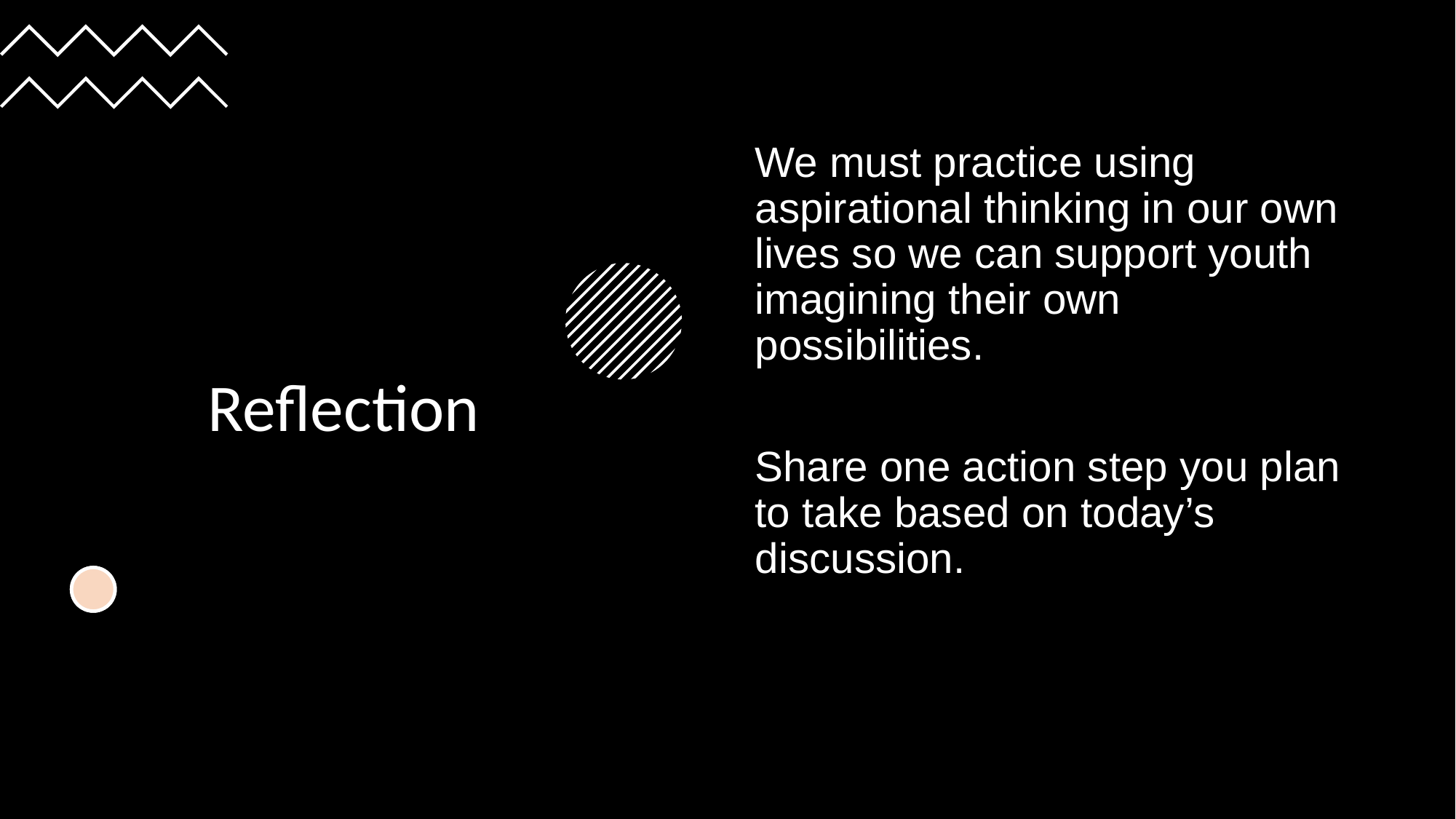

# Reflection
We must practice using aspirational thinking in our own lives so we can support youth imagining their own possibilities.

Share one action step you plan to take based on today’s discussion.